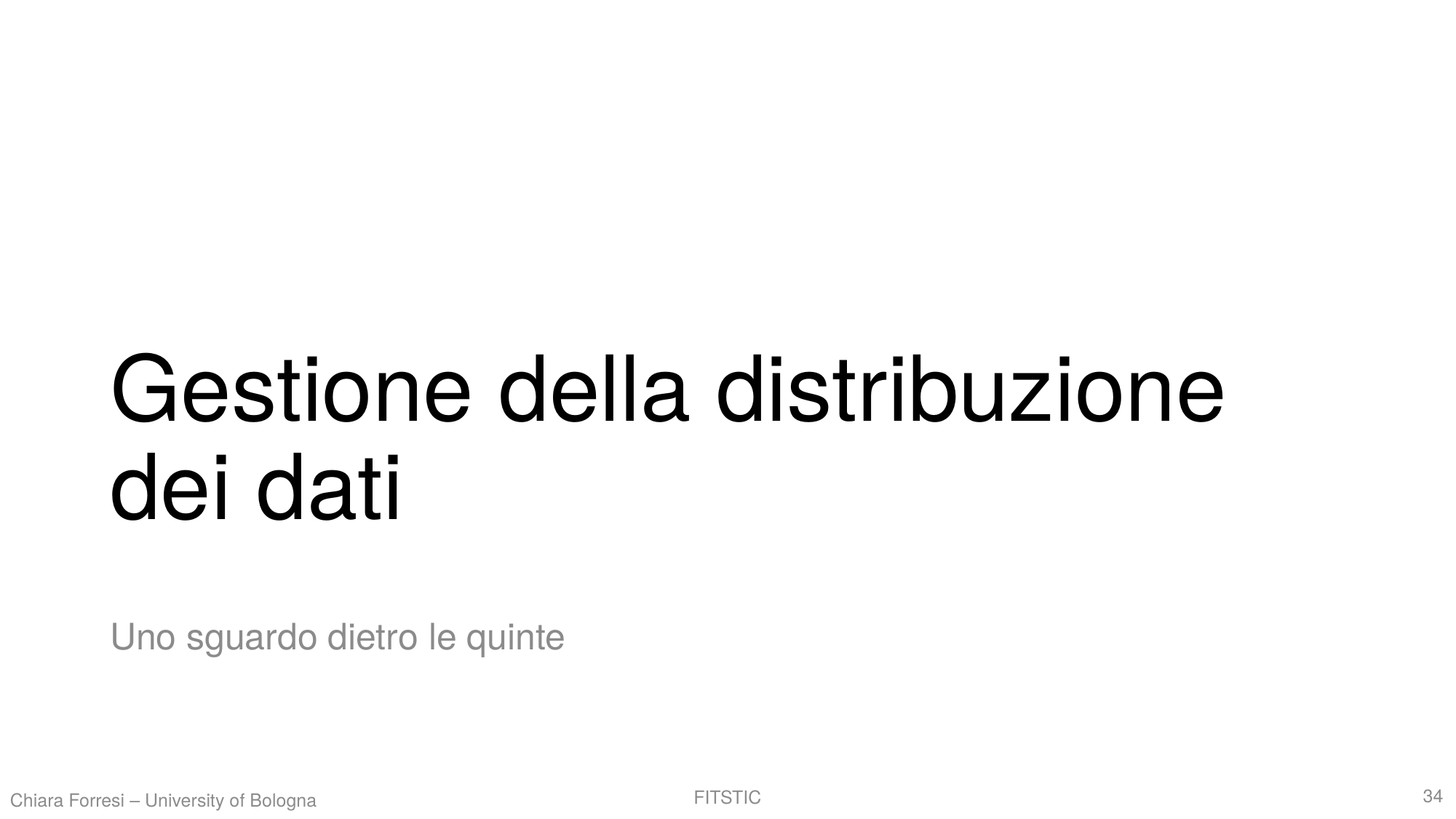

# Gestione della distribuzione dei dati
Uno sguardo dietro le quinte